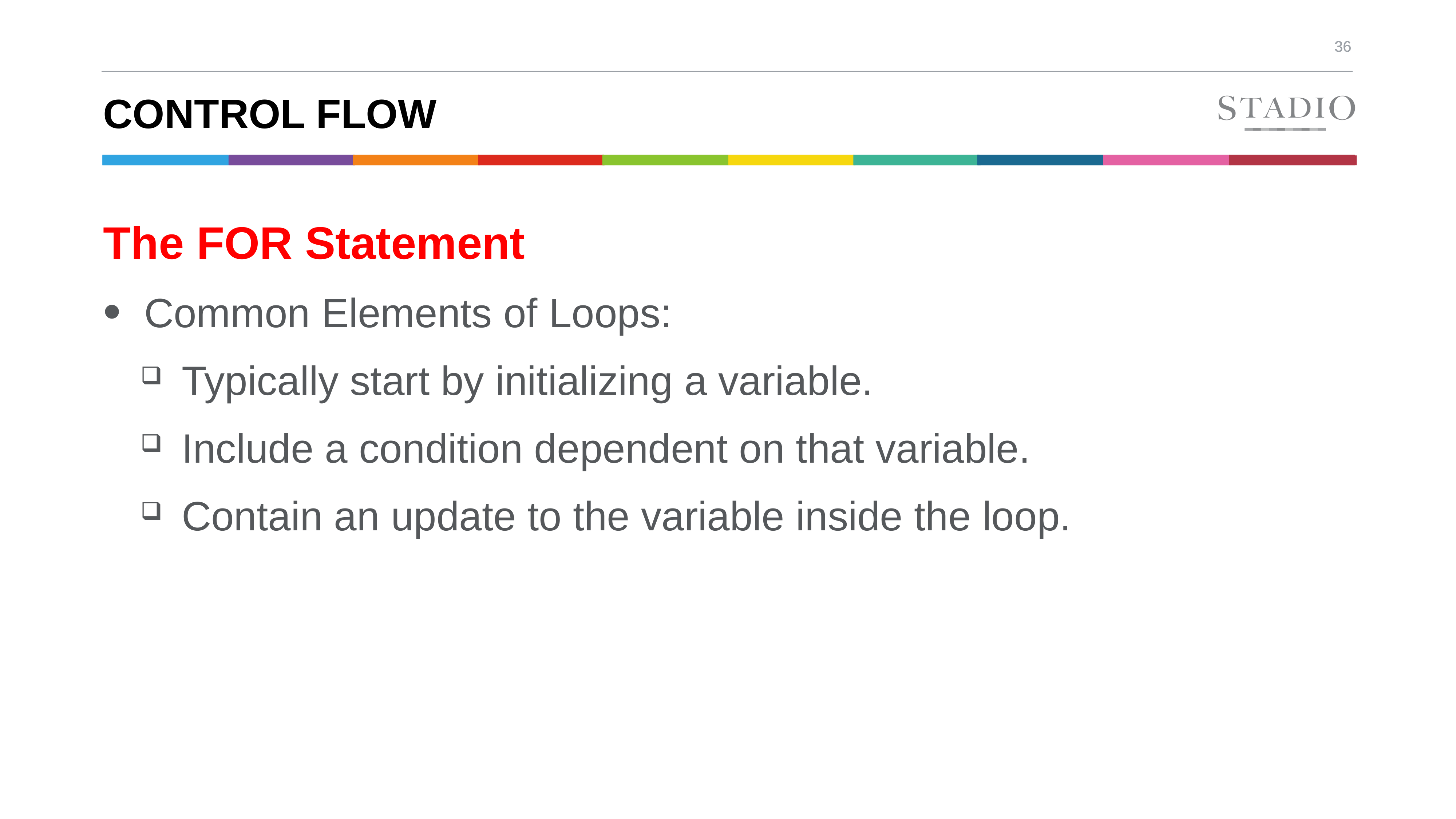

# Control flow

The FOR Statement
Common Elements of Loops:
Typically start by initializing a variable.
Include a condition dependent on that variable.
Contain an update to the variable inside the loop.